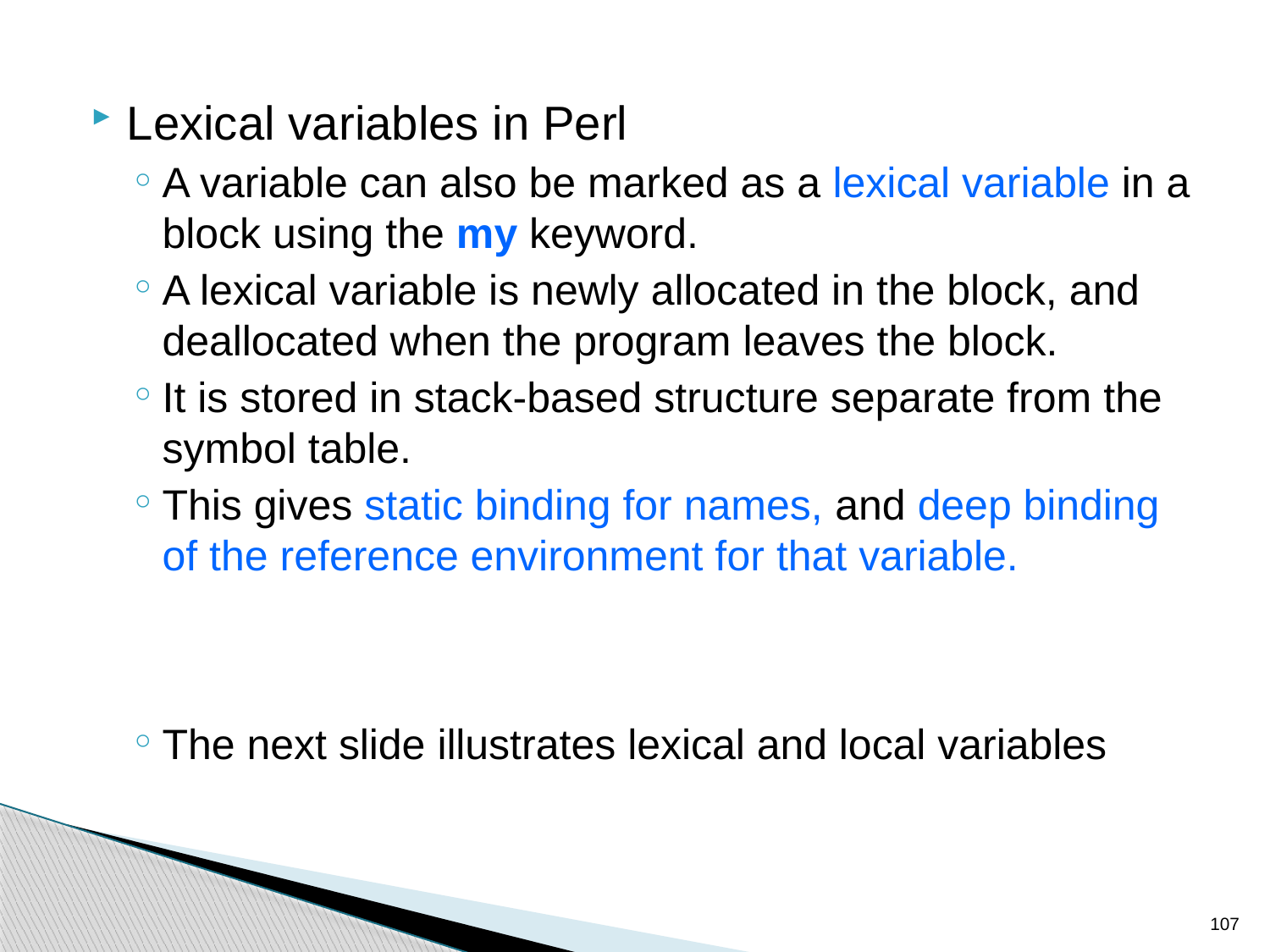

Lexical variables in Perl
A variable can also be marked as a lexical variable in a block using the my keyword.
A lexical variable is newly allocated in the block, and deallocated when the program leaves the block.
It is stored in stack-based structure separate from the symbol table.
This gives static binding for names, and deep binding of the reference environment for that variable.

The next slide illustrates lexical and local variables
107